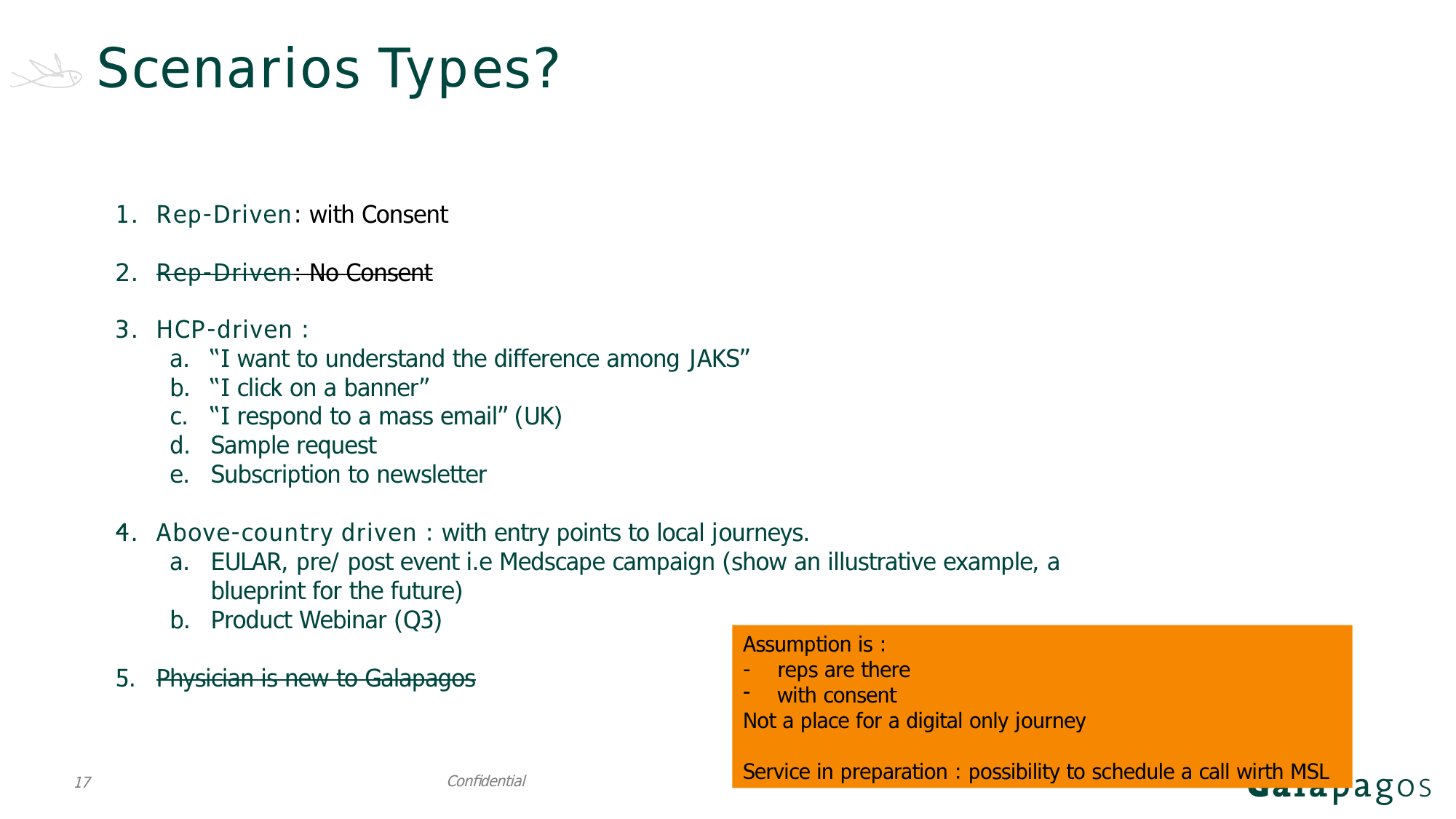

# Scenarios Types?
Rep-Driven: with Consent

Rep-Driven: No Consent
HCP-driven :
“I want to understand the difference among JAKS”
“I click on a banner”
“I respond to a mass email” (UK)
Sample request
Subscription to newsletter

Above-country driven : with entry points to local journeys.
EULAR, pre/ post event i.e Medscape campaign (show an illustrative example, a blueprint for the future)
Product Webinar (Q3)

Physician is new to Galapagos

Assumption is :
-    reps are there
with consent
Not a place for a digital only journey

Service in preparation : possibility to schedule a call wirth MSL